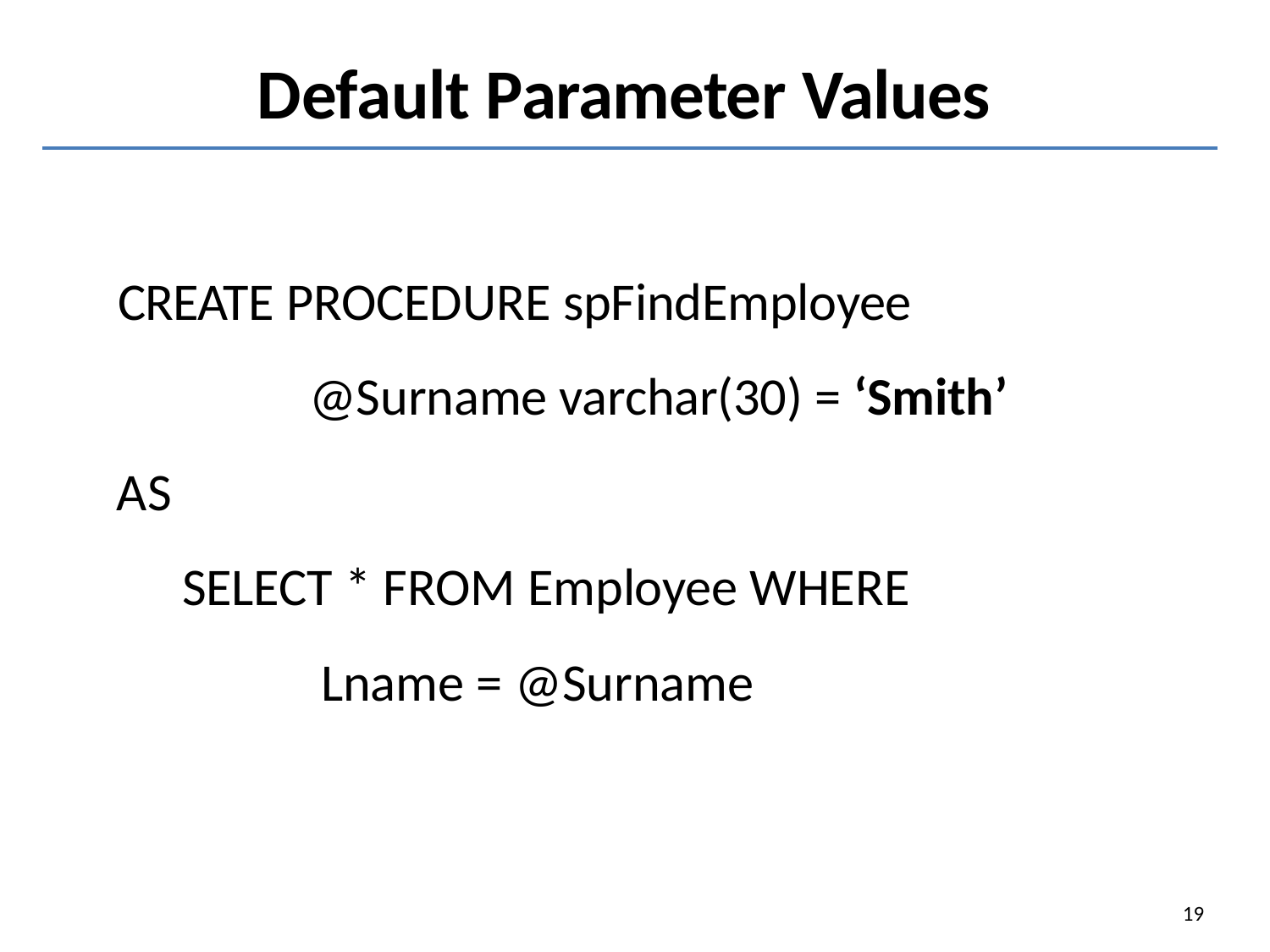

# Default Parameter Values
CREATE PROCEDURE spFindEmployee  @Surname varchar(30) = ‘Smith’
AS
SELECT * FROM Employee WHERE  Lname = @Surname
19